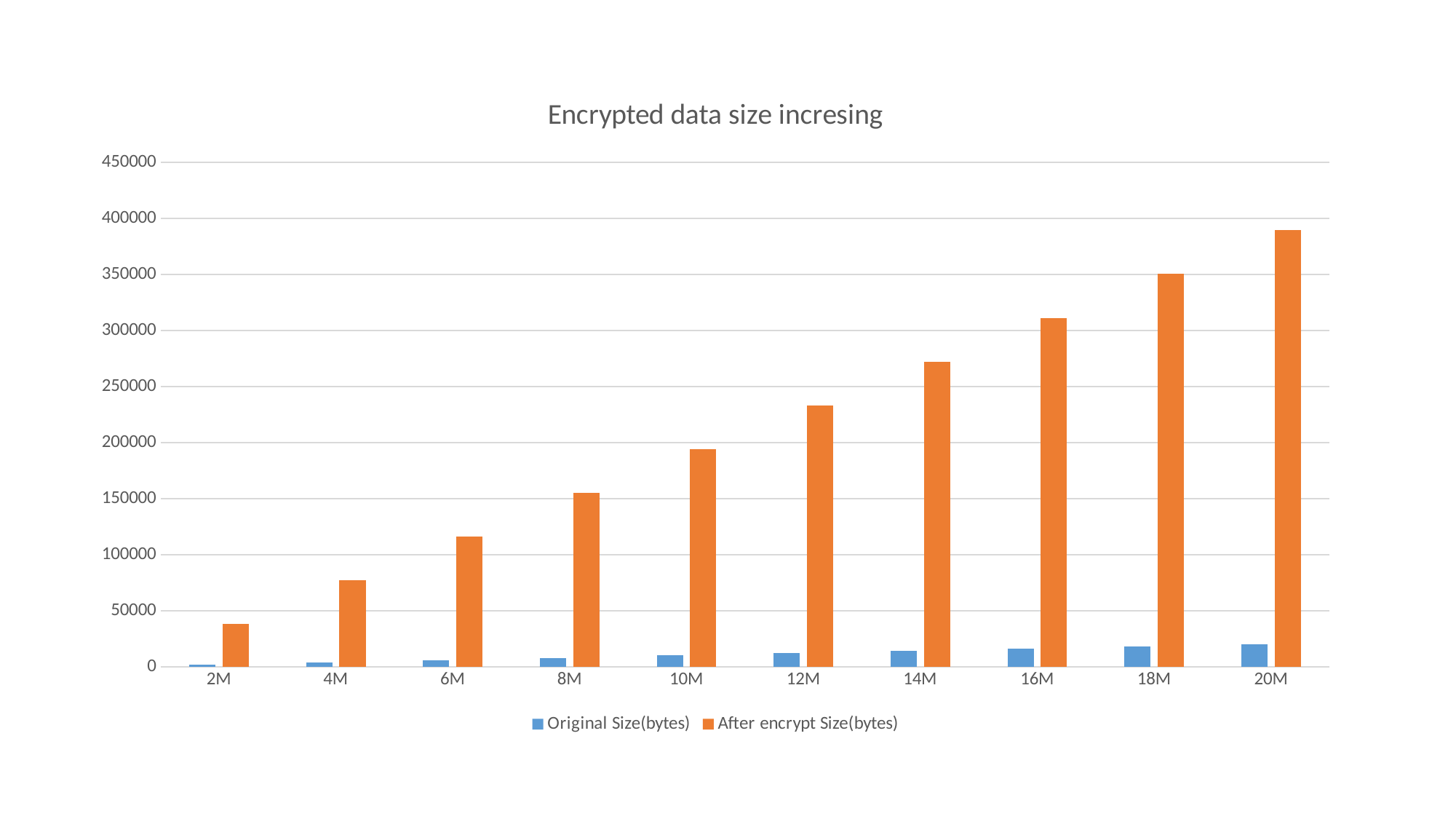

### Chart: Encrypted data size incresing

| Category | Original Size(bytes) | After encrypt Size(bytes) |
|---|---|---|
| 2M | 2048.0 | 38480.0 |
| 4M | 4096.0 | 77392.0 |
| 6M | 6144.0 | 116304.0 |
| 8M | 8192.0 | 155216.0 |
| 10M | 10240.0 | 194128.0 |
| 12M | 12288.0 | 233040.0 |
| 14M | 14336.0 | 271952.0 |
| 16M | 16384.0 | 310964.0 |
| 18M | 18432.0 | 350388.0 |
| 20M | 20480.0 | 389812.0 |